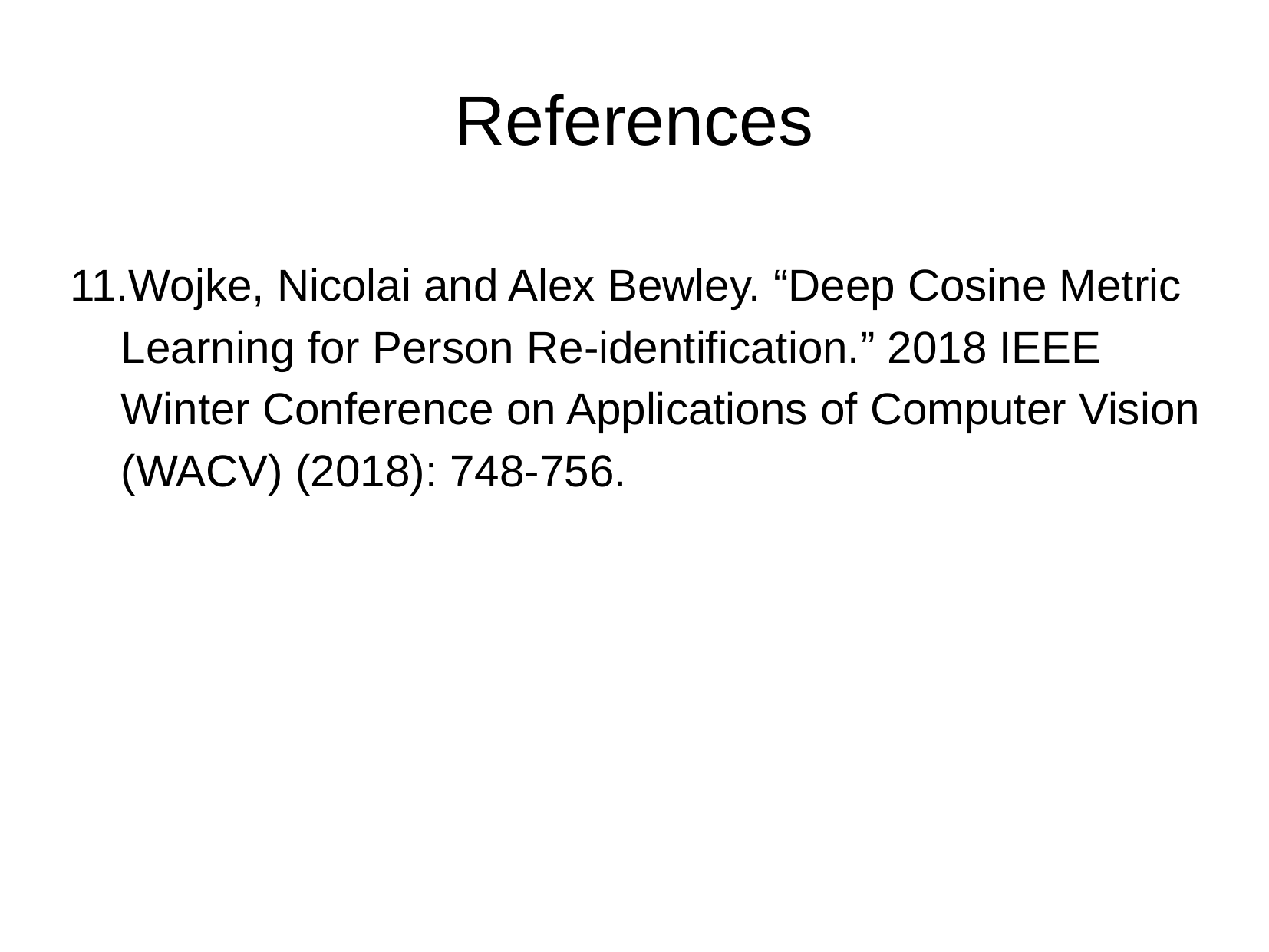

References
Wojke, Nicolai and Alex Bewley. “Deep Cosine Metric Learning for Person Re-identification.” 2018 IEEE Winter Conference on Applications of Computer Vision (WACV) (2018): 748-756.